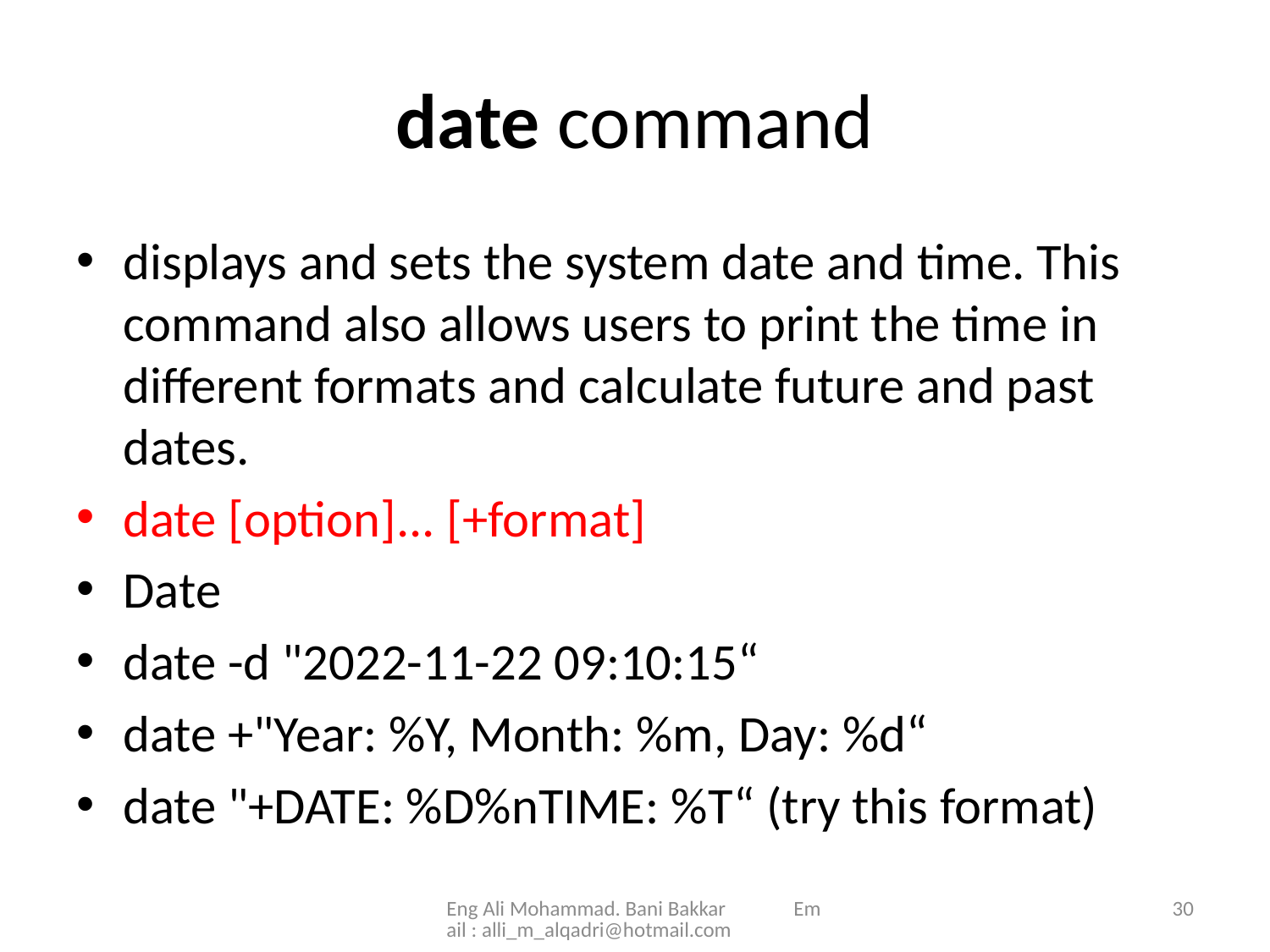

# date command
displays and sets the system date and time. This command also allows users to print the time in different formats and calculate future and past dates.
date [option]... [+format]
Date
date -d "2022-11-22 09:10:15“
date +"Year: %Y, Month: %m, Day: %d“
date "+DATE: %D%nTIME: %T“ (try this format)
Eng Ali Mohammad. Bani Bakkar              Email : alli_m_alqadri@hotmail.com
30